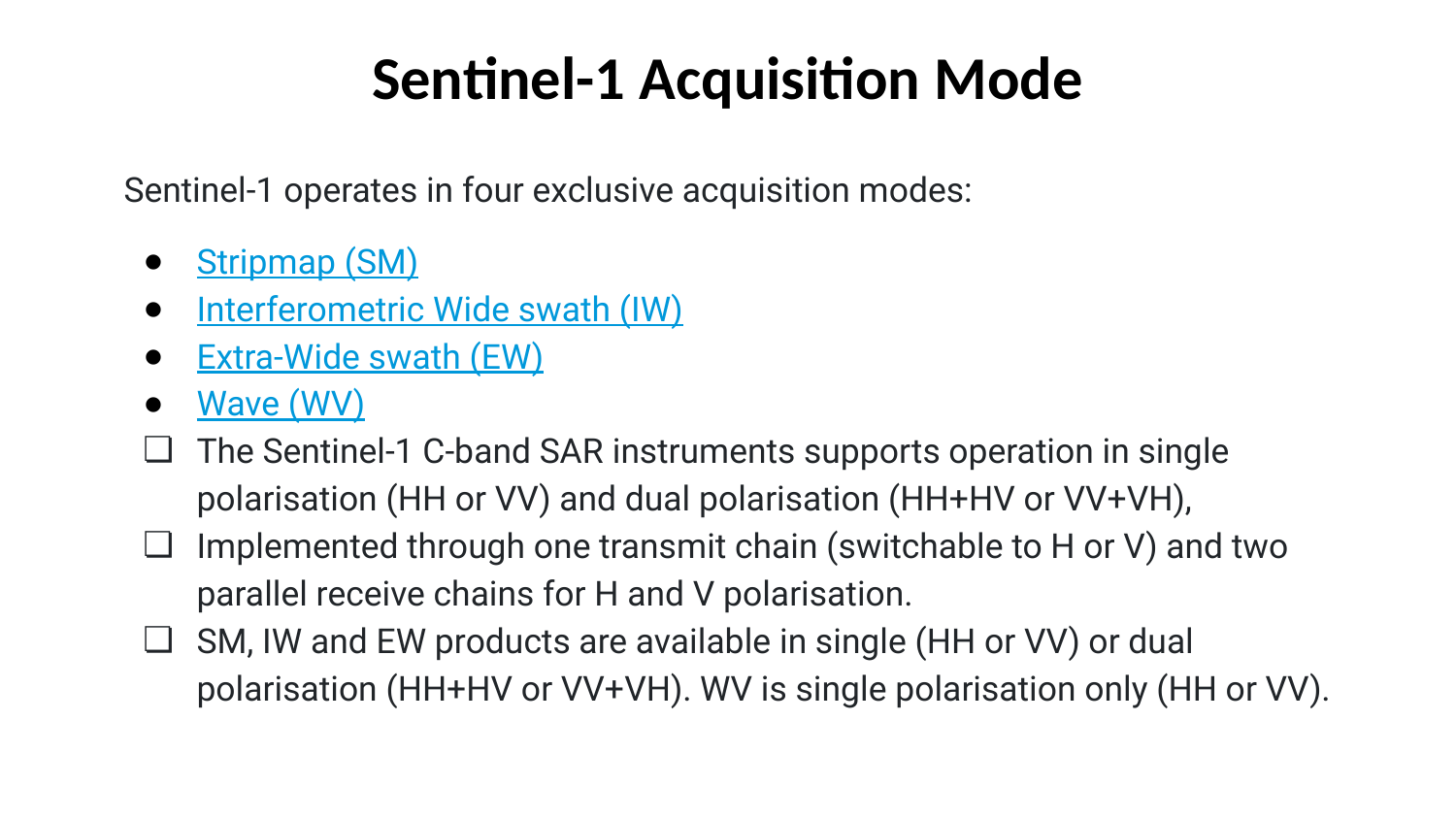

# Sentinel-1 Acquisition Mode
Sentinel-1 operates in four exclusive acquisition modes:
Stripmap (SM)
Interferometric Wide swath (IW)
Extra-Wide swath (EW)
Wave (WV)
The Sentinel-1 C-band SAR instruments supports operation in single polarisation (HH or VV) and dual polarisation (HH+HV or VV+VH),
Implemented through one transmit chain (switchable to H or V) and two parallel receive chains for H and V polarisation.
SM, IW and EW products are available in single (HH or VV) or dual polarisation (HH+HV or VV+VH). WV is single polarisation only (HH or VV).